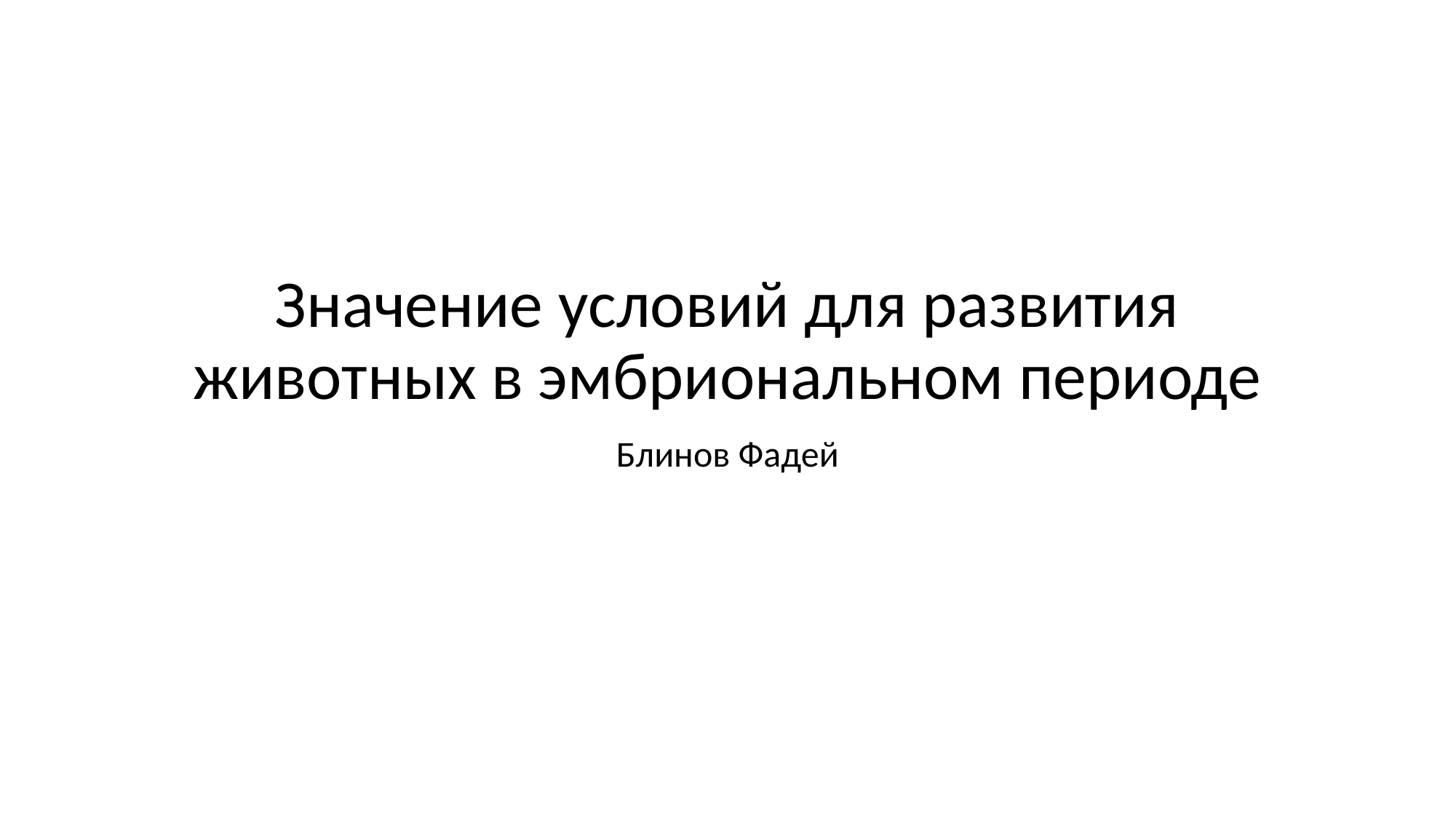

# Значение условий для развития животных в эмбриональном периоде
Блинов Фадей